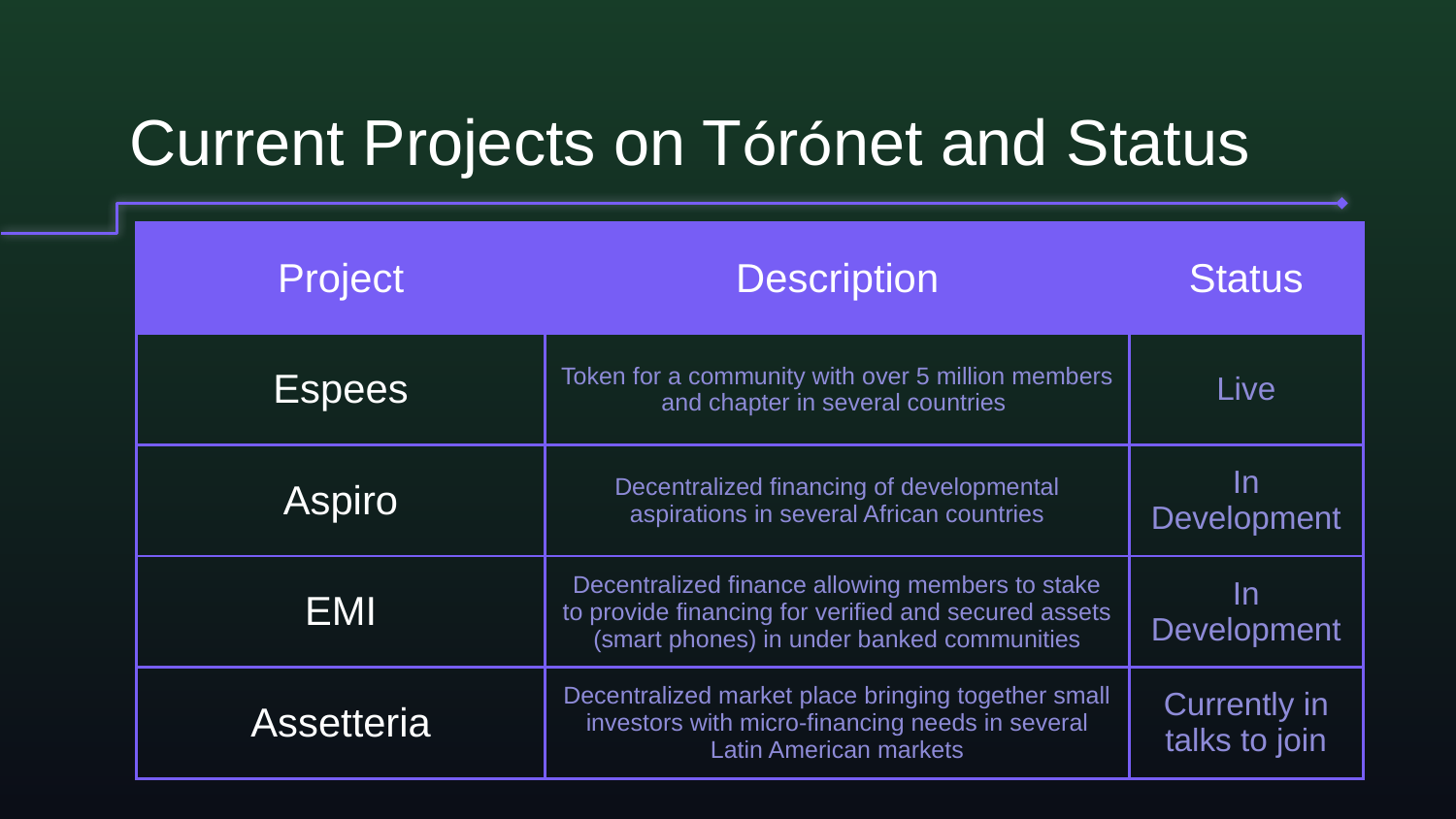

# Current Projects on Tórónet and Status
| Project | Description | Status |
| --- | --- | --- |
| Espees | Token for a community with over 5 million members and chapter in several countries | Live |
| Aspiro | Decentralized financing of developmental aspirations in several African countries | In Development |
| EMI | Decentralized finance allowing members to stake to provide financing for verified and secured assets (smart phones) in under banked communities | In Development |
| Assetteria | Decentralized market place bringing together small investors with micro-financing needs in several Latin American markets | Currently in talks to join |